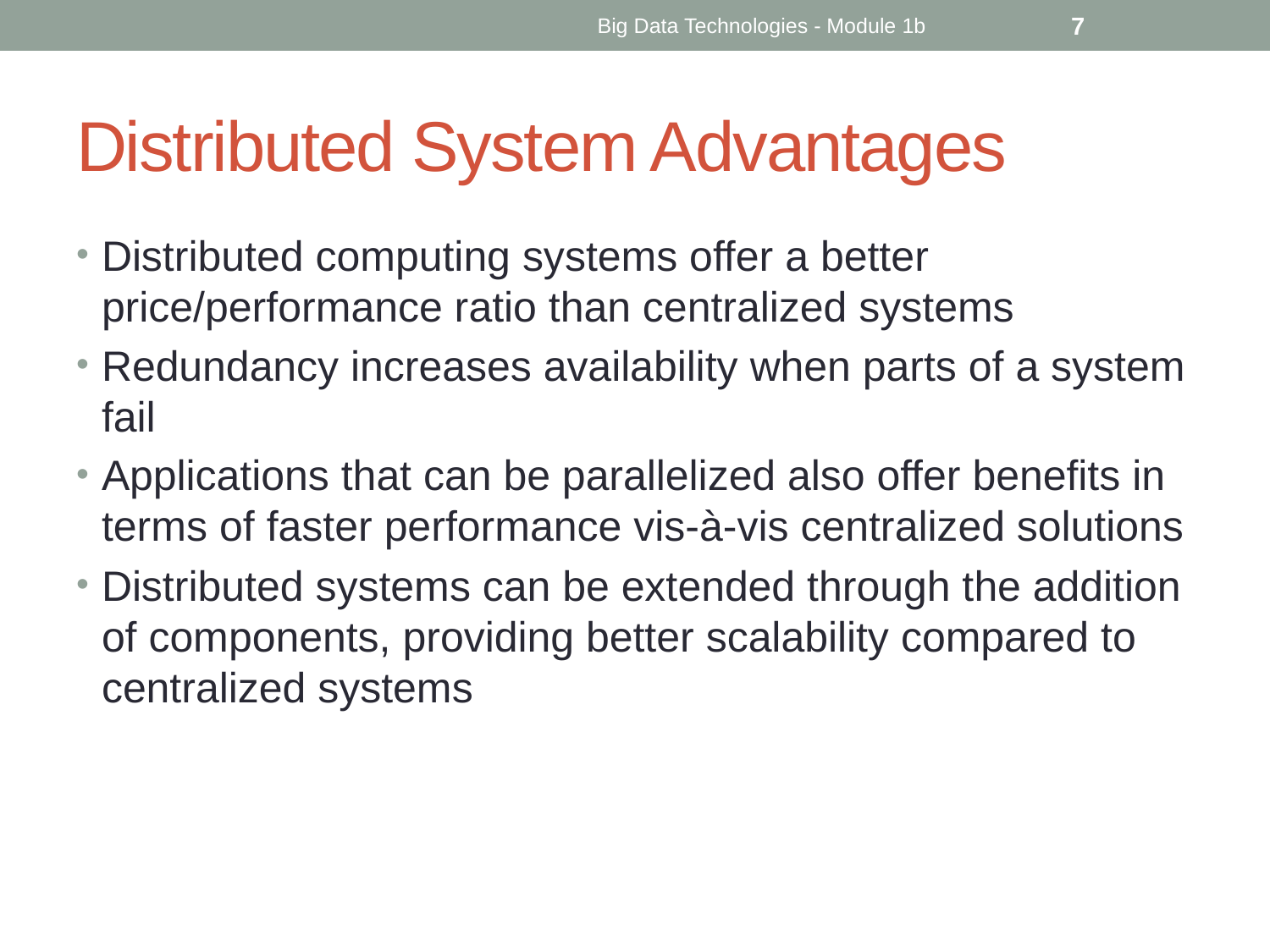

Big Data Technologies - Module 1b
7
# Distributed System Advantages
Distributed computing systems offer a better price/performance ratio than centralized systems
Redundancy increases availability when parts of a system fail
Applications that can be parallelized also offer benefits in terms of faster performance vis-à-vis centralized solutions
Distributed systems can be extended through the addition of components, providing better scalability compared to centralized systems